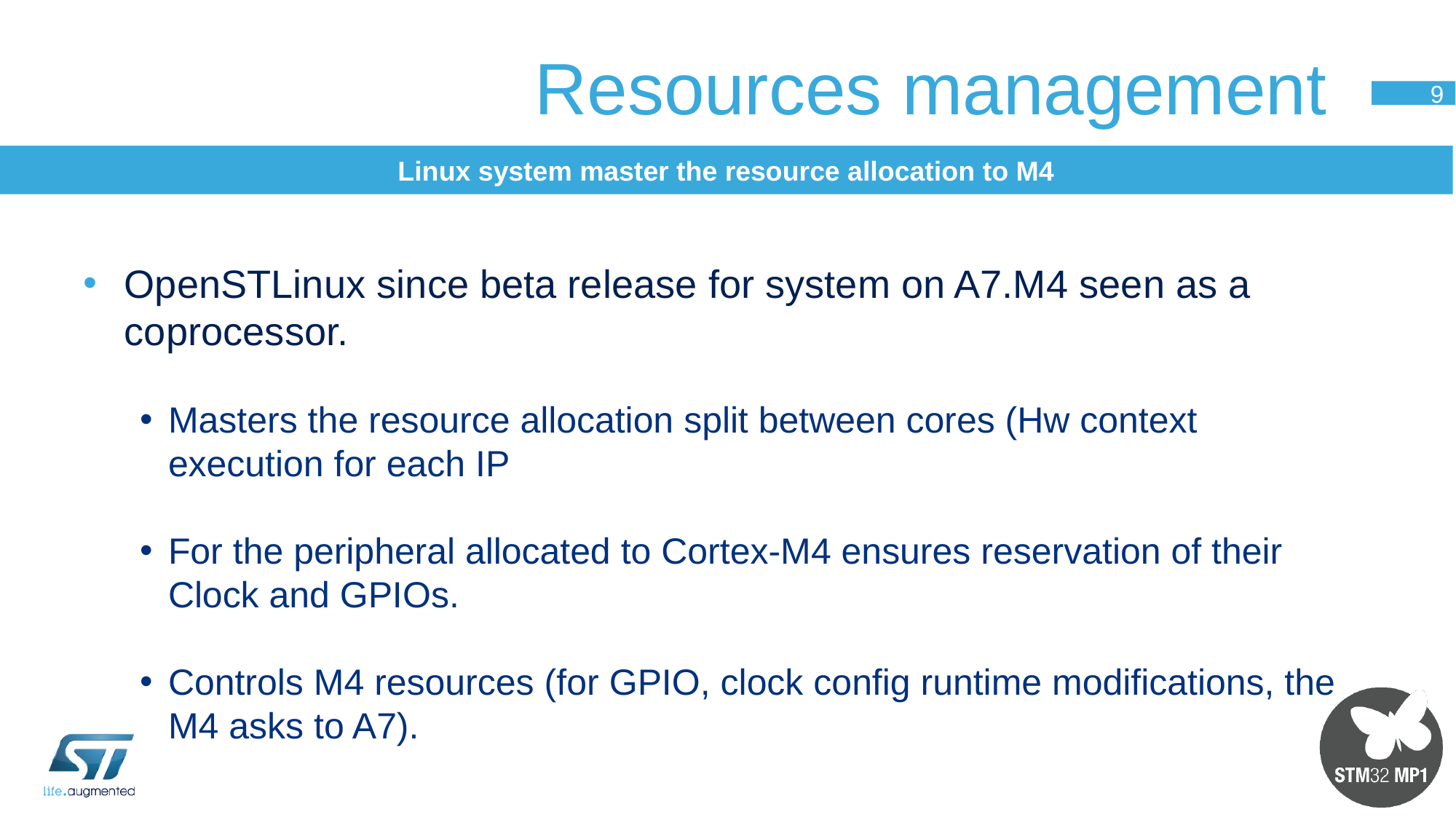

Resources management

9
Linux system master the resource allocation to M4

OpenSTLinux since beta release for system on A7.M4 seen as a coprocessor.

Masters the resource allocation split between cores (Hw context execution for each IP

For the peripheral allocated to Cortex-M4 ensures reservation of their Clock and GPIOs.

Controls M4 resources (for GPIO, clock config runtime modifications, the M4 asks to A7).